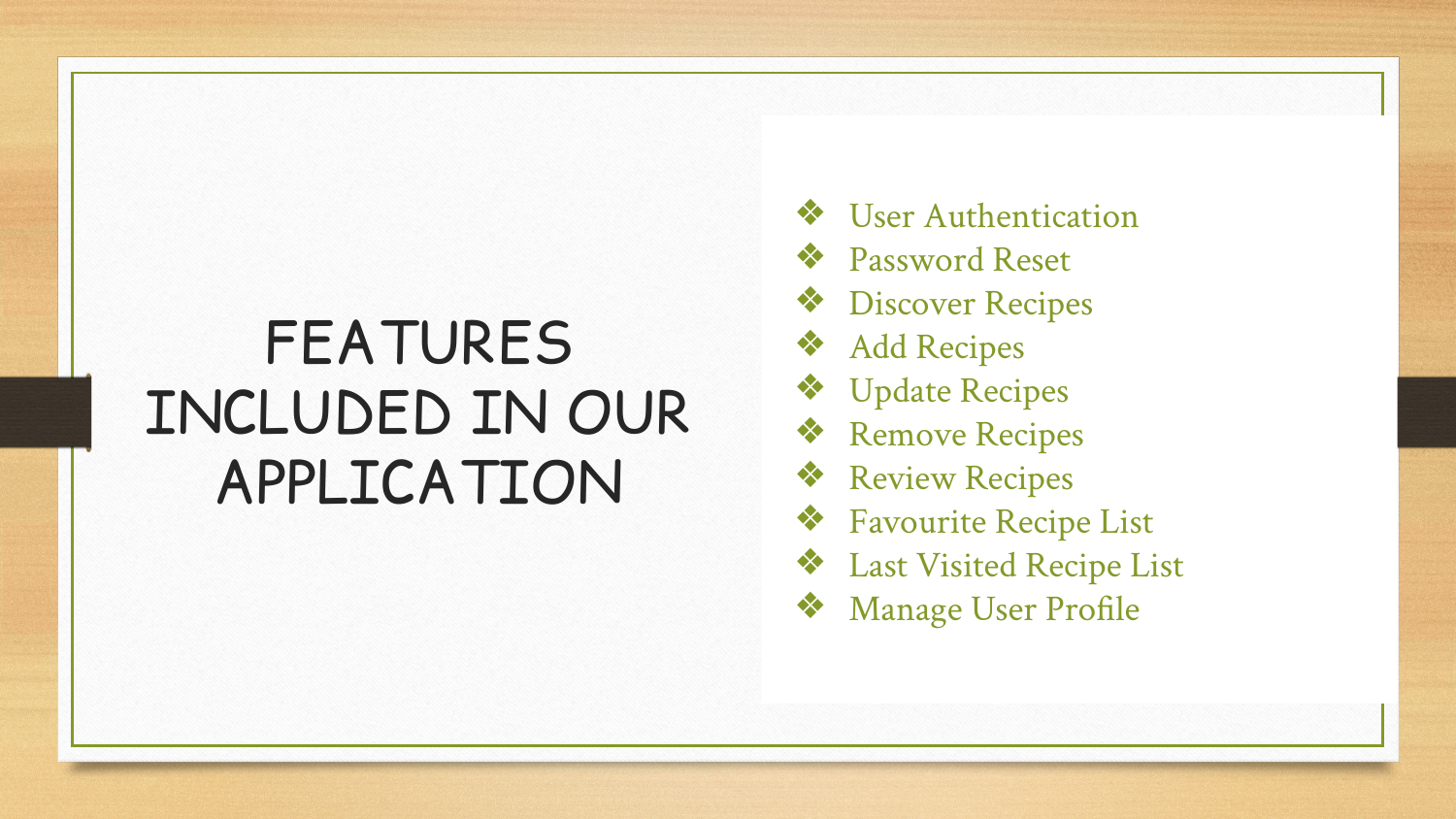

User Authentication
Password Reset
Discover Recipes
Add Recipes
Update Recipes
Remove Recipes
Review Recipes
Favourite Recipe List
Last Visited Recipe List
Manage User Profile
# FEATURES INCLUDED IN OUR APPLICATION